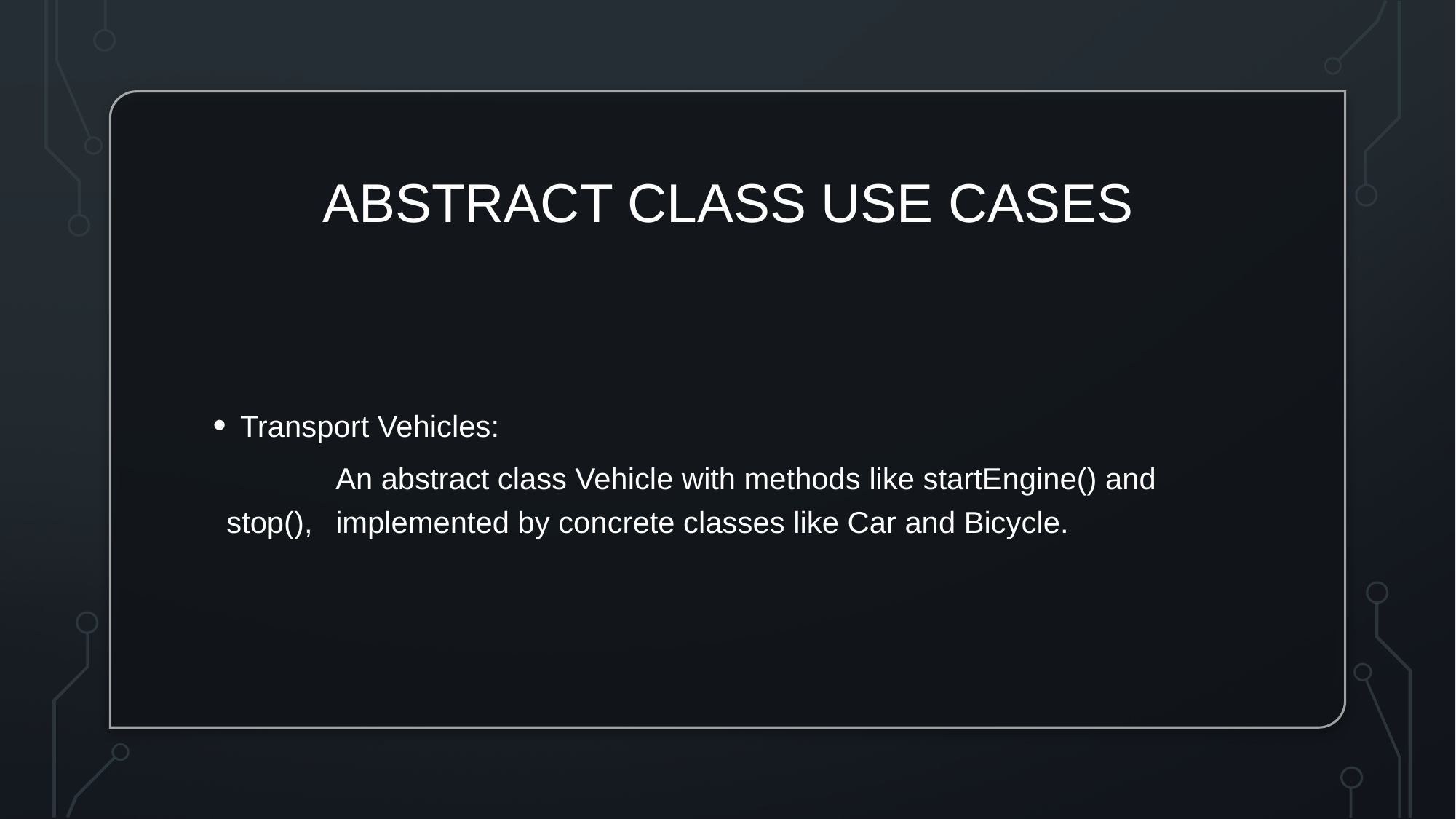

# ABSTRACT CLASS USE CASES
Transport Vehicles:
	An abstract class Vehicle with methods like startEngine() and 	stop(), 	implemented by concrete classes like Car and Bicycle.